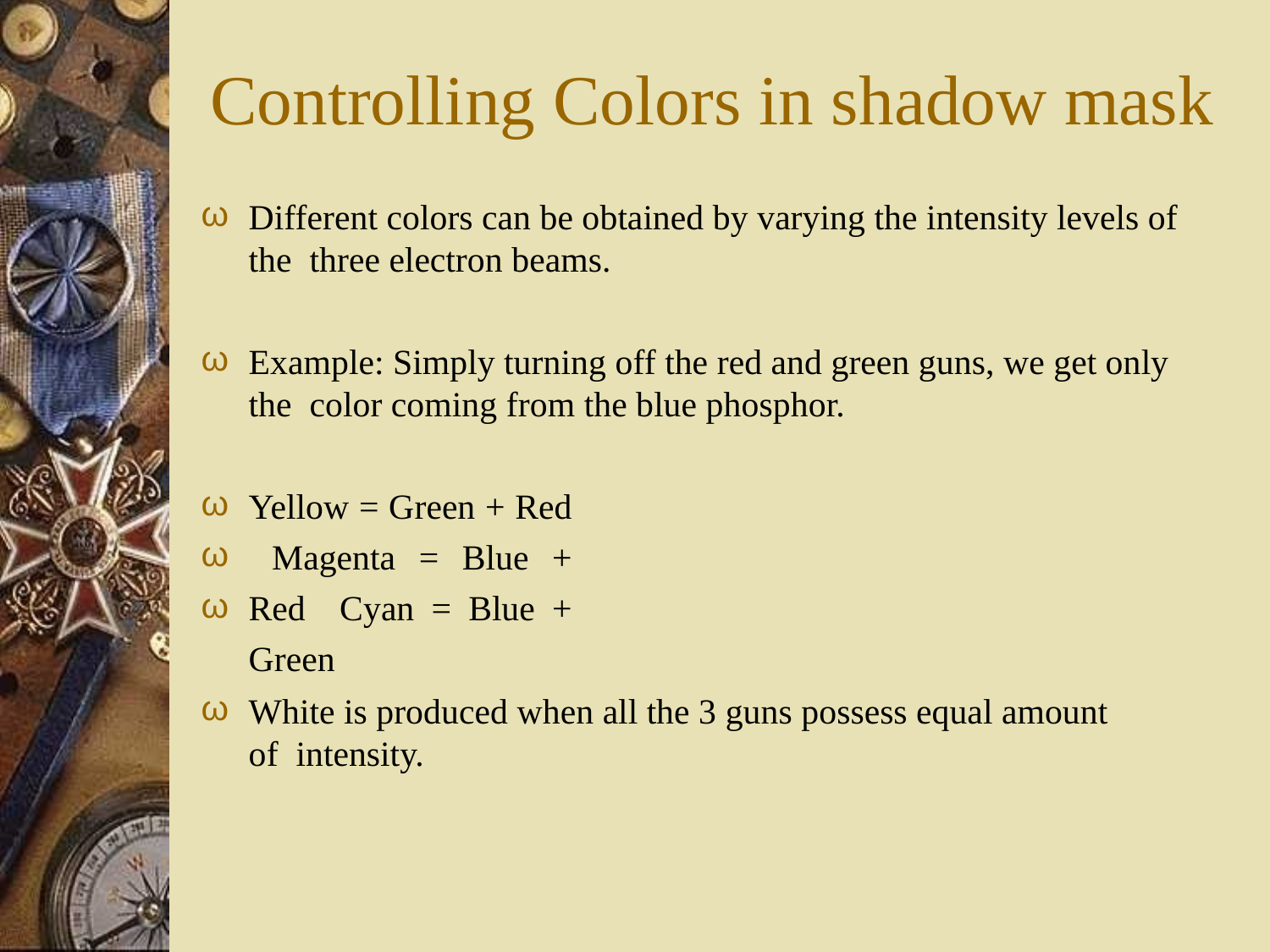

# Controlling Colors in shadow mask
ω
Different colors can be obtained by varying the intensity levels of the  three electron beams.
ω
Example: Simply turning off the red and green guns, we get only the  color coming from the blue phosphor.
ω
ω
ω
Yellow = Green + Red  Magenta = Blue + Red  Cyan = Blue + Green
ω
White is produced when all the 3 guns possess equal amount of  intensity.